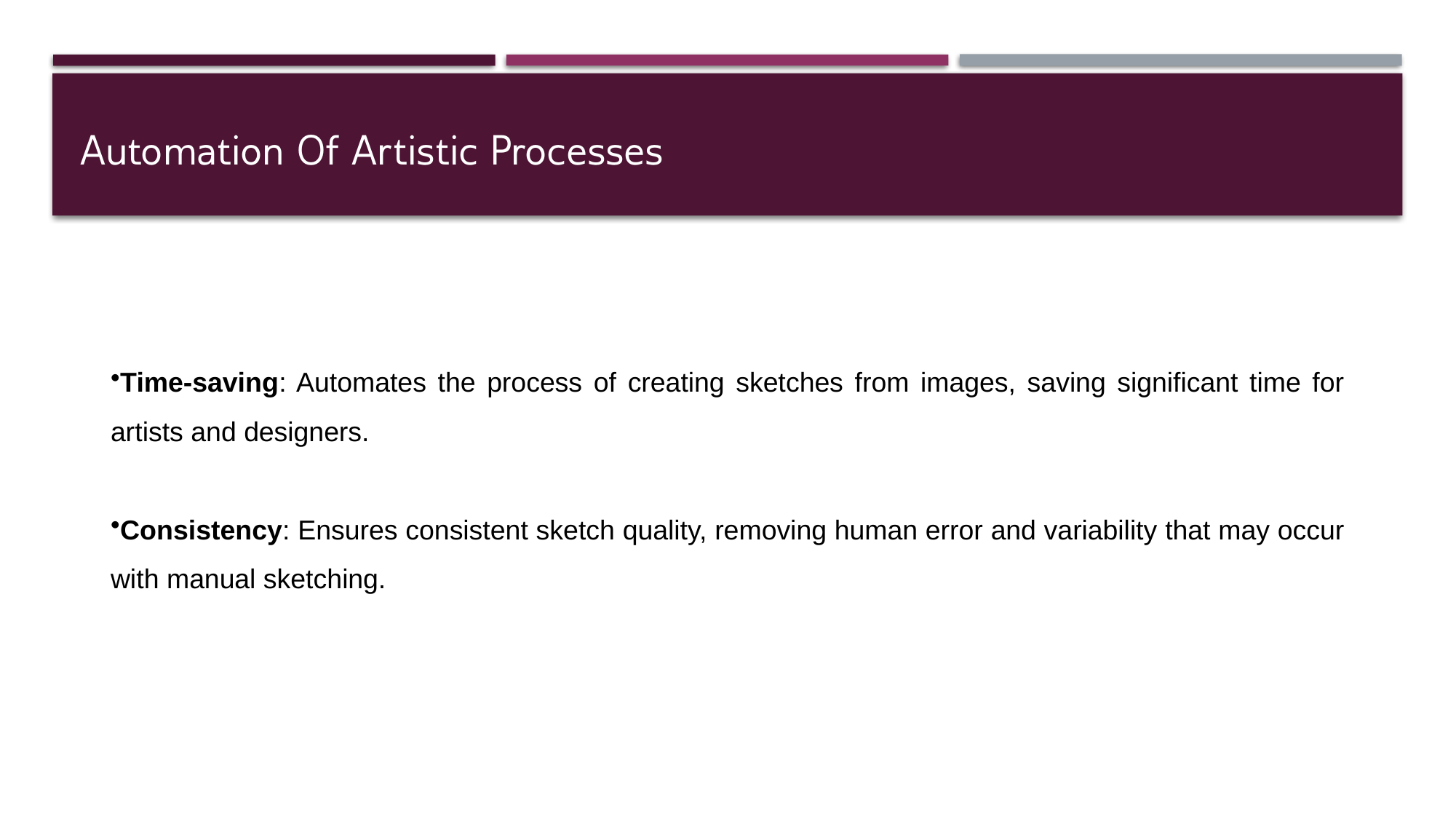

# Automation Of Artistic Processes
Time-saving: Automates the process of creating sketches from images, saving significant time for artists and designers.

Consistency: Ensures consistent sketch quality, removing human error and variability that may occur with manual sketching.